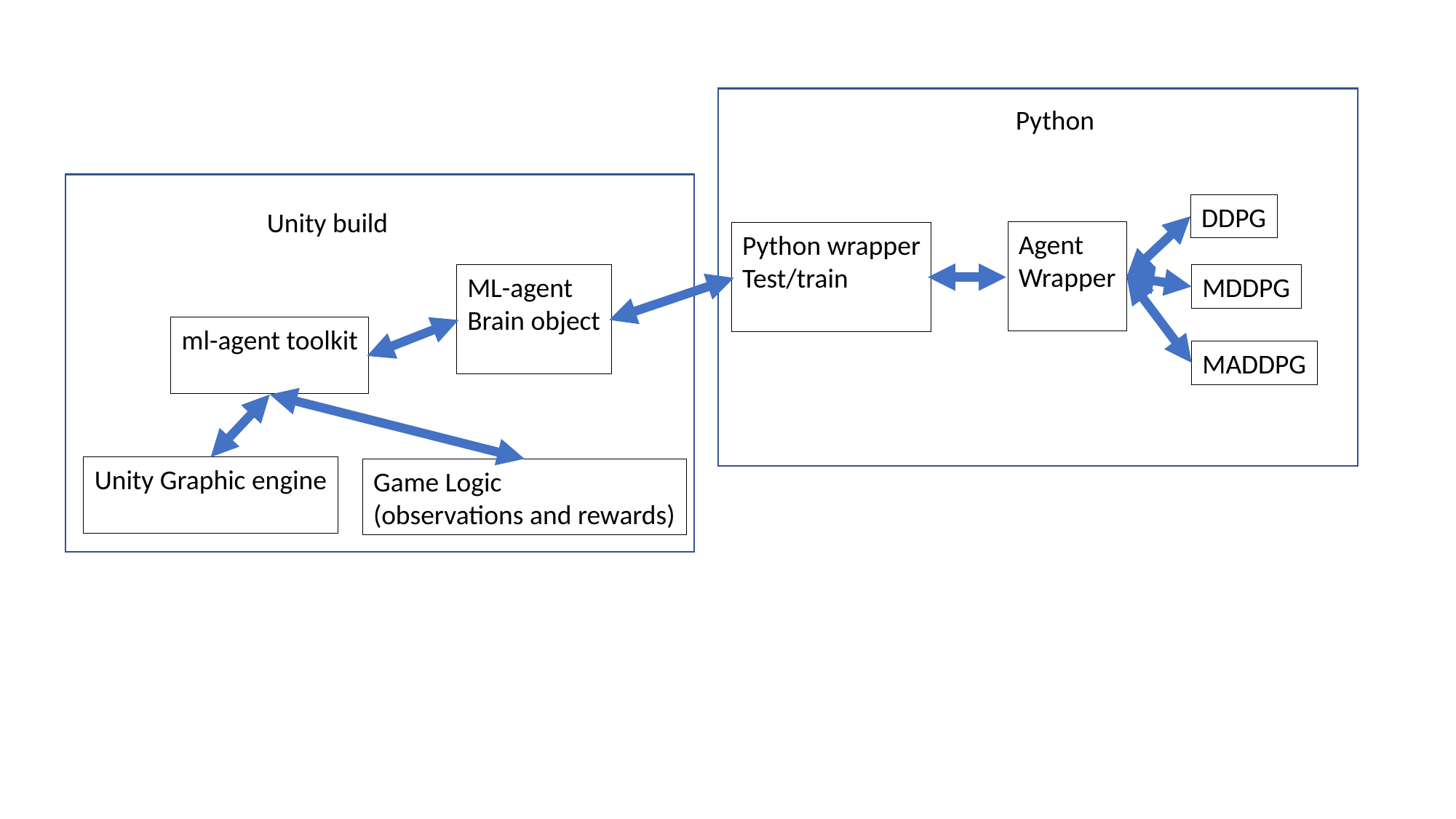

Python

Unity build

Agent
Wrapper

Python wrapper
Test/train

ML-agent
Brain object

ml-agent toolkit

Unity Graphic engine

Game Logic
(observations and rewards)
DDPG
MDDPG
MADDPG